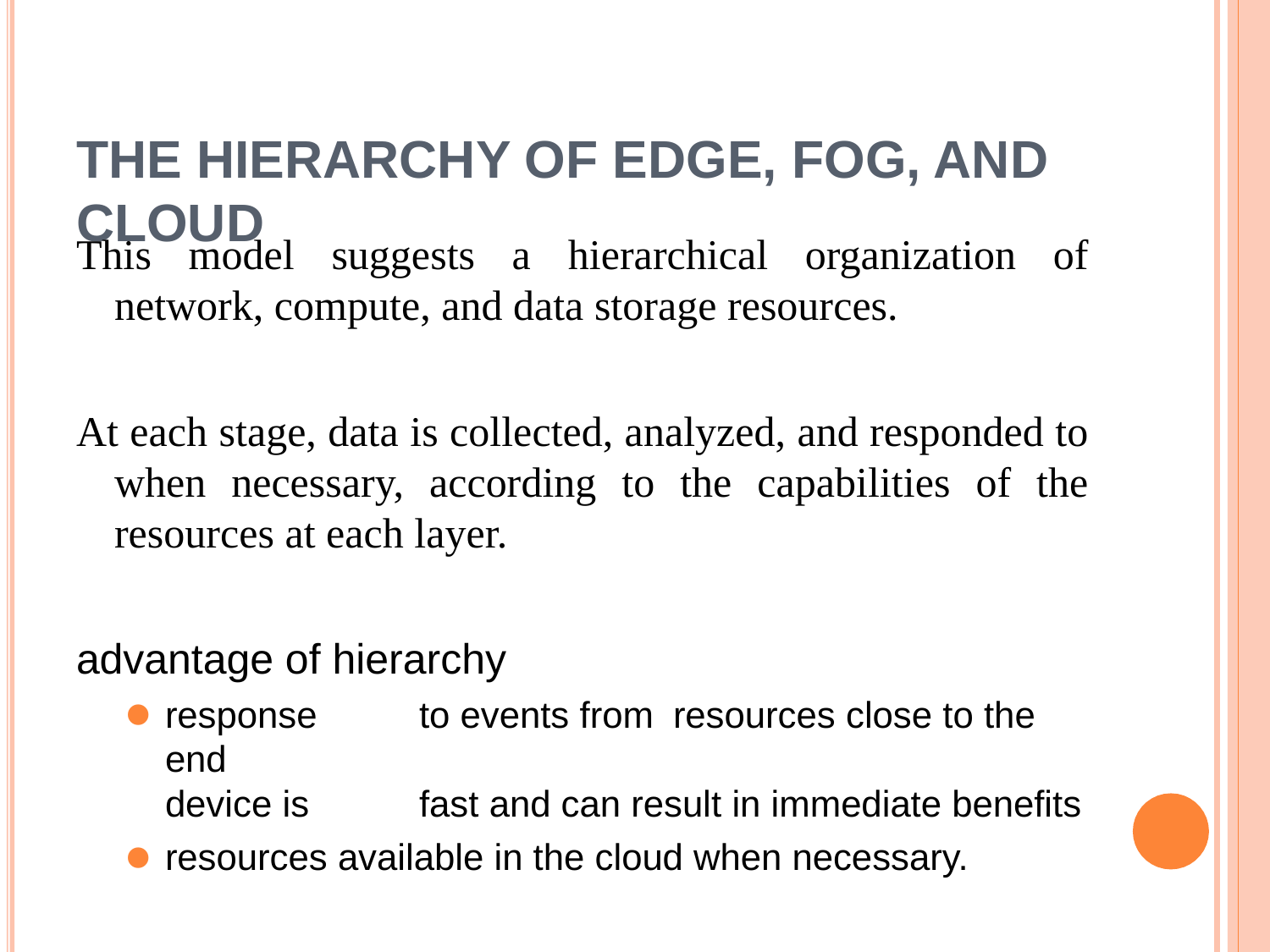

# The Hierarchy of Edge, Fog, and Cloud
This  model  suggests  a  hierarchical  organization  of network, compute, and data storage resources.

At each stage, data is collected, analyzed, and responded to when necessary, according to the capabilities of the resources at each layer.

advantage of hierarchy
response	to events from	resources close to the	end
device is	fast and can result in immediate benefits
resources available in the cloud when necessary.